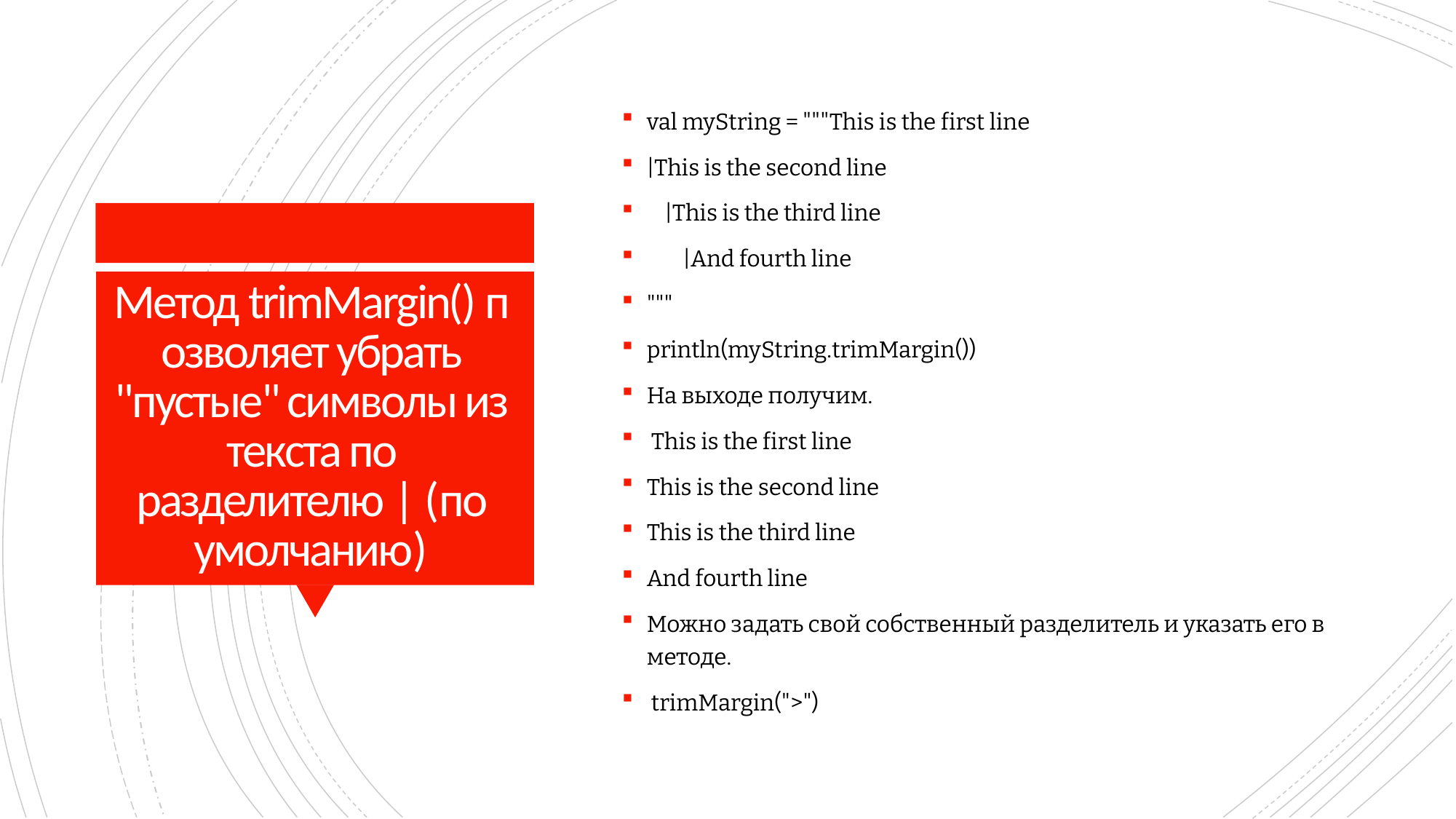

val myString = """This is the first line
|This is the second line
    |This is the third line
        |And fourth line
"""
println(myString.trimMargin())
На выходе получим.
 This is the first line
This is the second line
This is the third line
And fourth line
Можно задать свой собственный разделитель и указать его в методе.
 trimMargin(">")

# Метод trimMargin() позволяет убрать "пустые" символы из текста по разделителю | (по умолчанию)